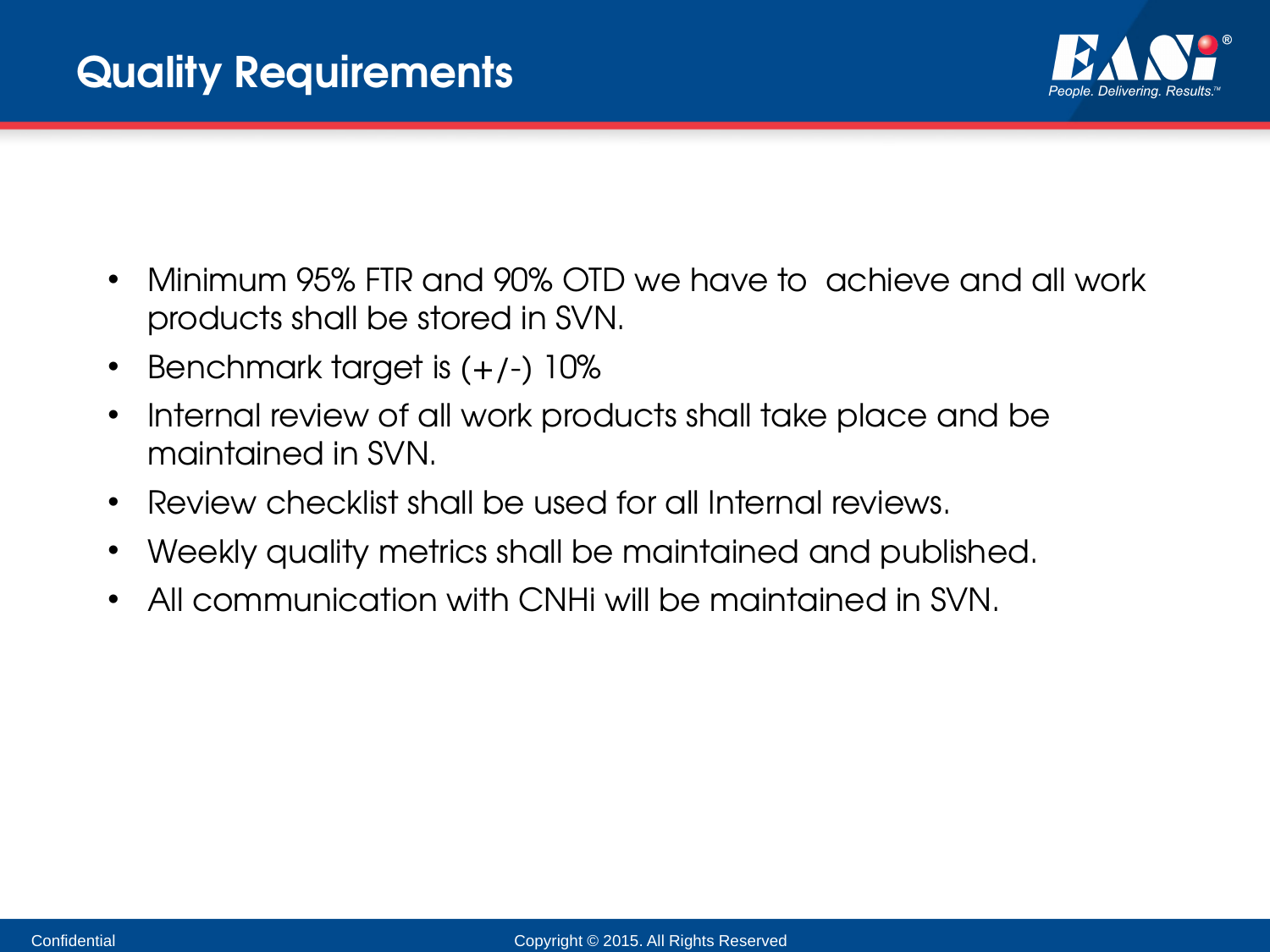

# Quality Requirements
Minimum 95% FTR and 90% OTD we have to  achieve and all work products shall be stored in SVN.
Benchmark target is (+/-) 10%
Internal review of all work products shall take place and be maintained in SVN.
Review checklist shall be used for all Internal reviews.
Weekly quality metrics shall be maintained and published.
All communication with CNHi will be maintained in SVN.